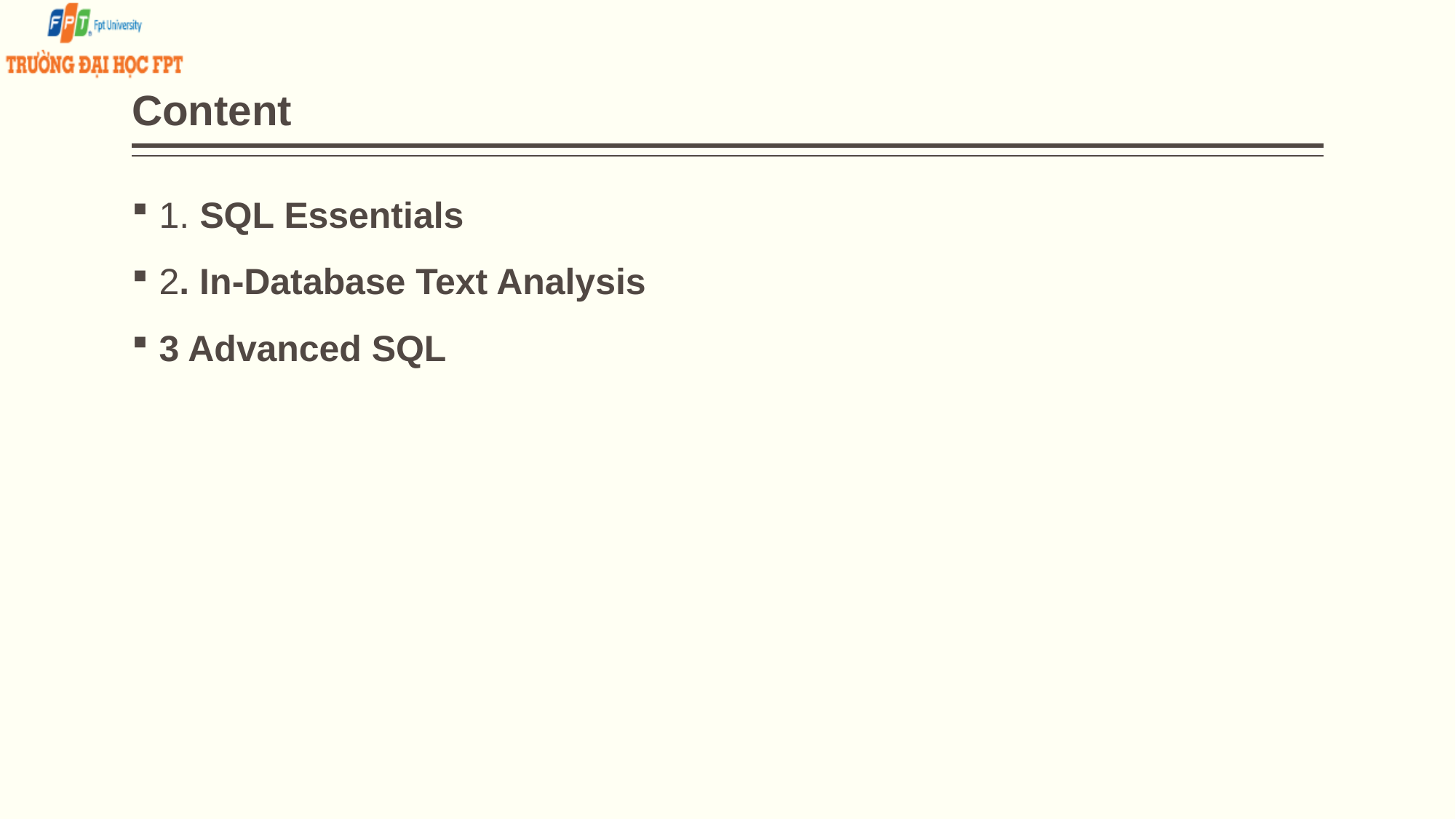

# Content
1. SQL Essentials
2. In-Database Text Analysis
3 Advanced SQL